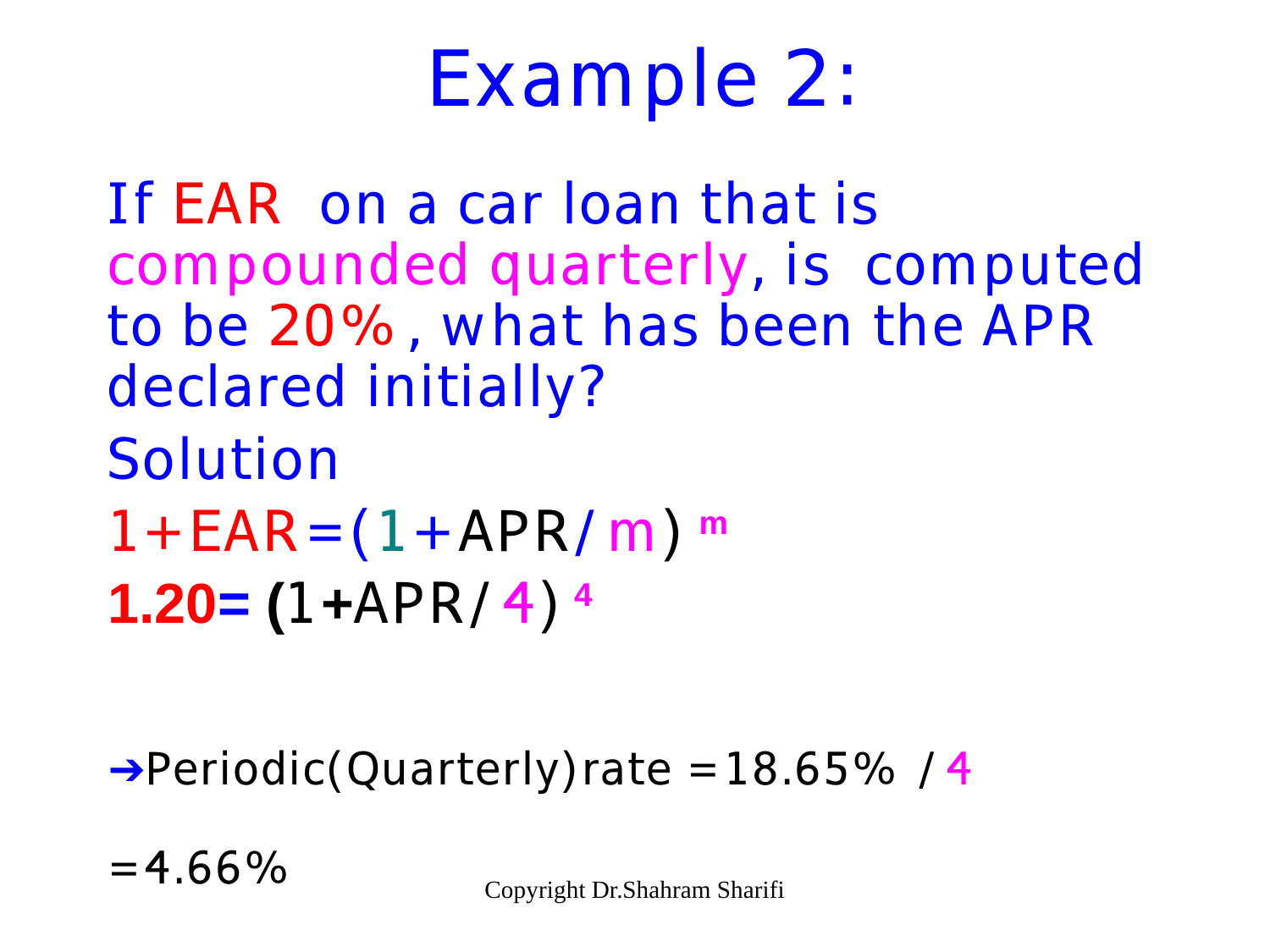

# Example 2:
If EAR  on a car loan that is compounded quarterly, is  computed to be 20%, what has been the APR declared initially?
Solution
1+EAR=(1+APR/m) m
1.20= (1+APR/4) 4

➔Periodic(Quarterly)rate =18.65% /4
=4.66%
Copyright Dr.Shahram Sharifi